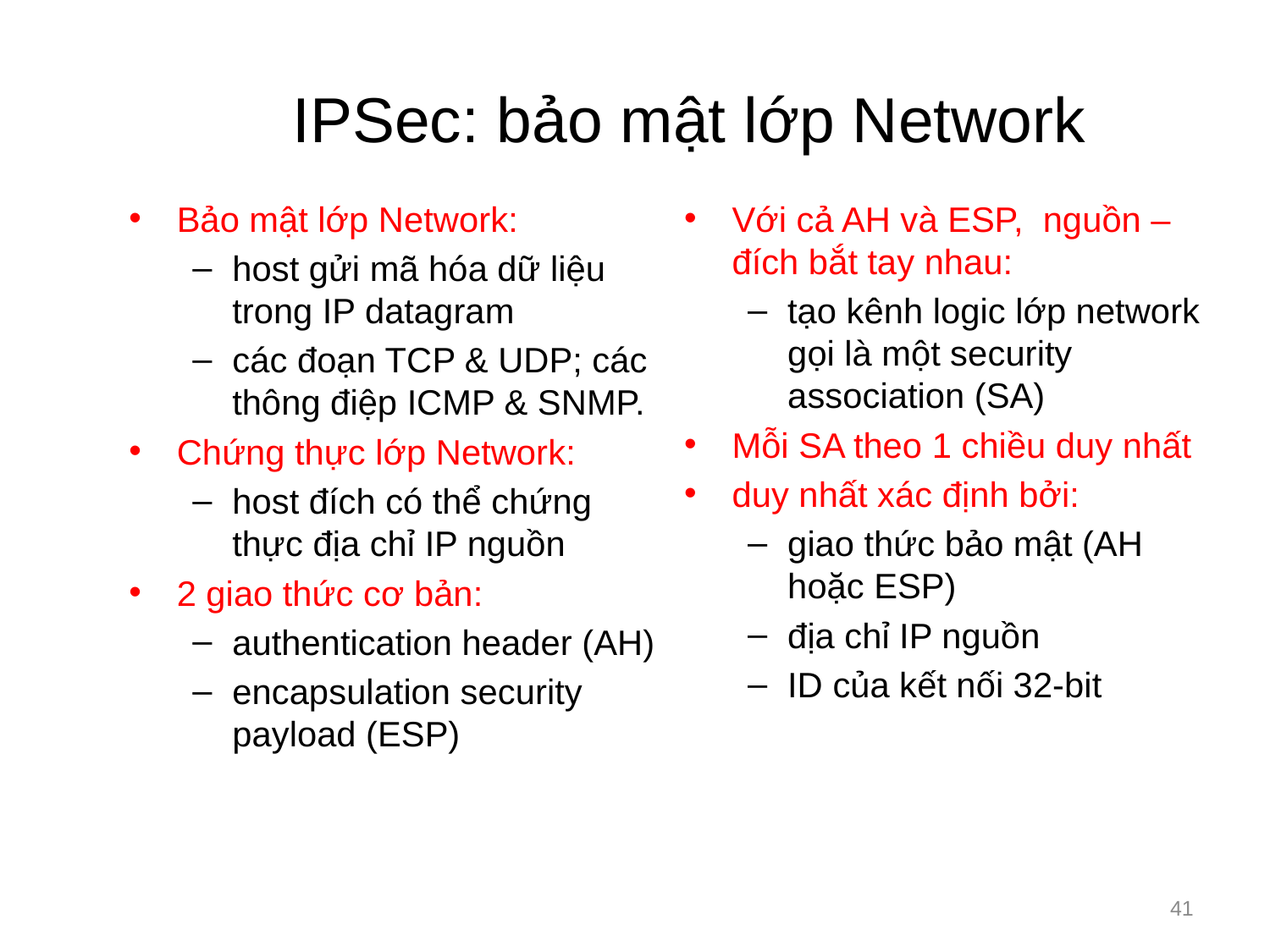

# IPSec: bảo mật lớp Network
Bảo mật lớp Network:
host gửi mã hóa dữ liệu trong IP datagram
các đoạn TCP & UDP; các thông điệp ICMP & SNMP.
Chứng thực lớp Network:
host đích có thể chứng thực địa chỉ IP nguồn
2 giao thức cơ bản:
authentication header (AH)
encapsulation security payload (ESP)
Với cả AH và ESP,  nguồn – đích bắt tay nhau:
tạo kênh logic lớp network gọi là một security association (SA)
Mỗi SA theo 1 chiều duy nhất
duy nhất xác định bởi:
giao thức bảo mật (AH hoặc ESP)
địa chỉ IP nguồn
ID của kết nối 32-bit
41